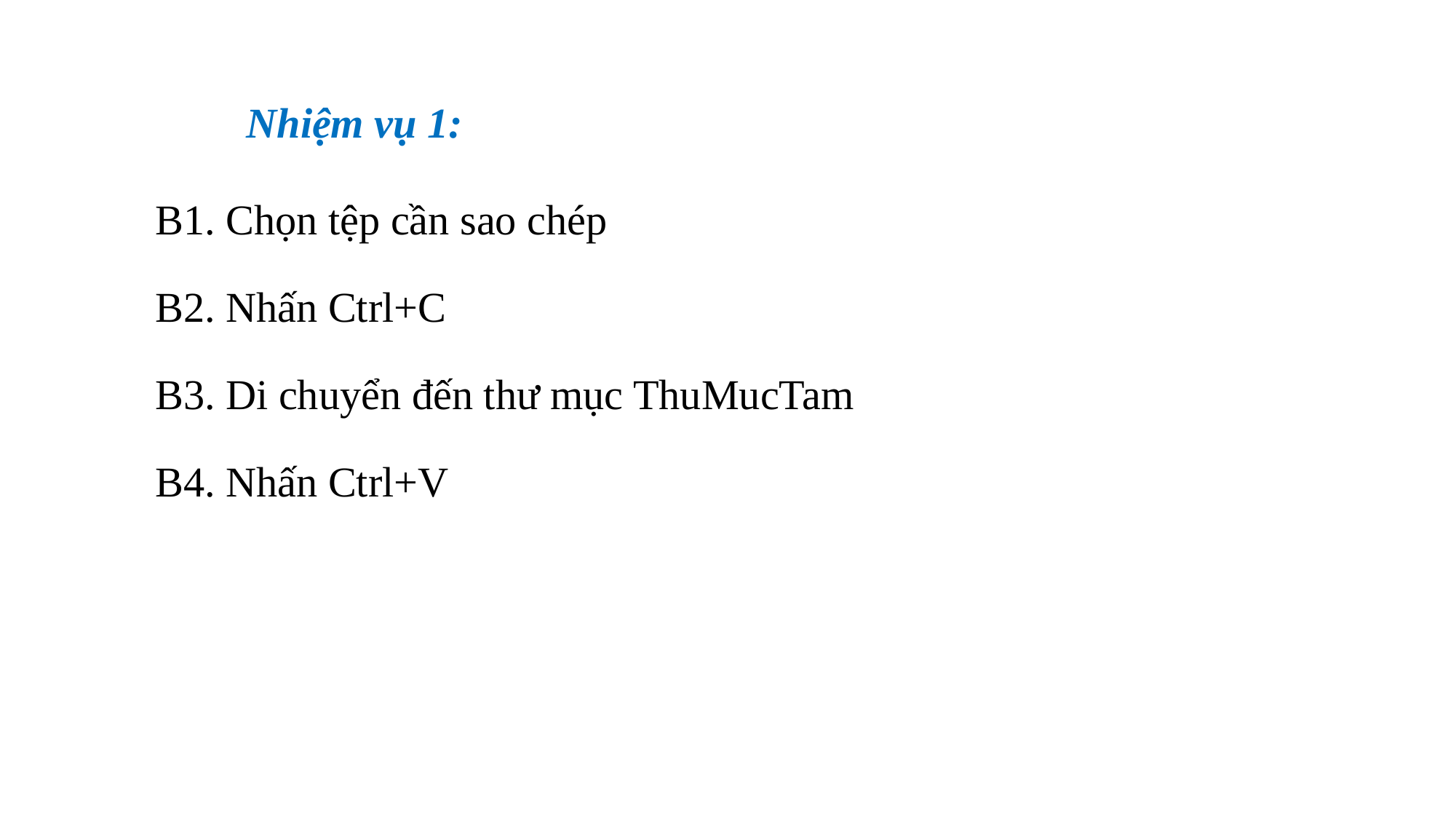

Nhiệm vụ 1:
B1. Chọn tệp cần sao chép
B2. Nhấn Ctrl+C
B3. Di chuyển đến thư mục ThuMucTam
B4. Nhấn Ctrl+V